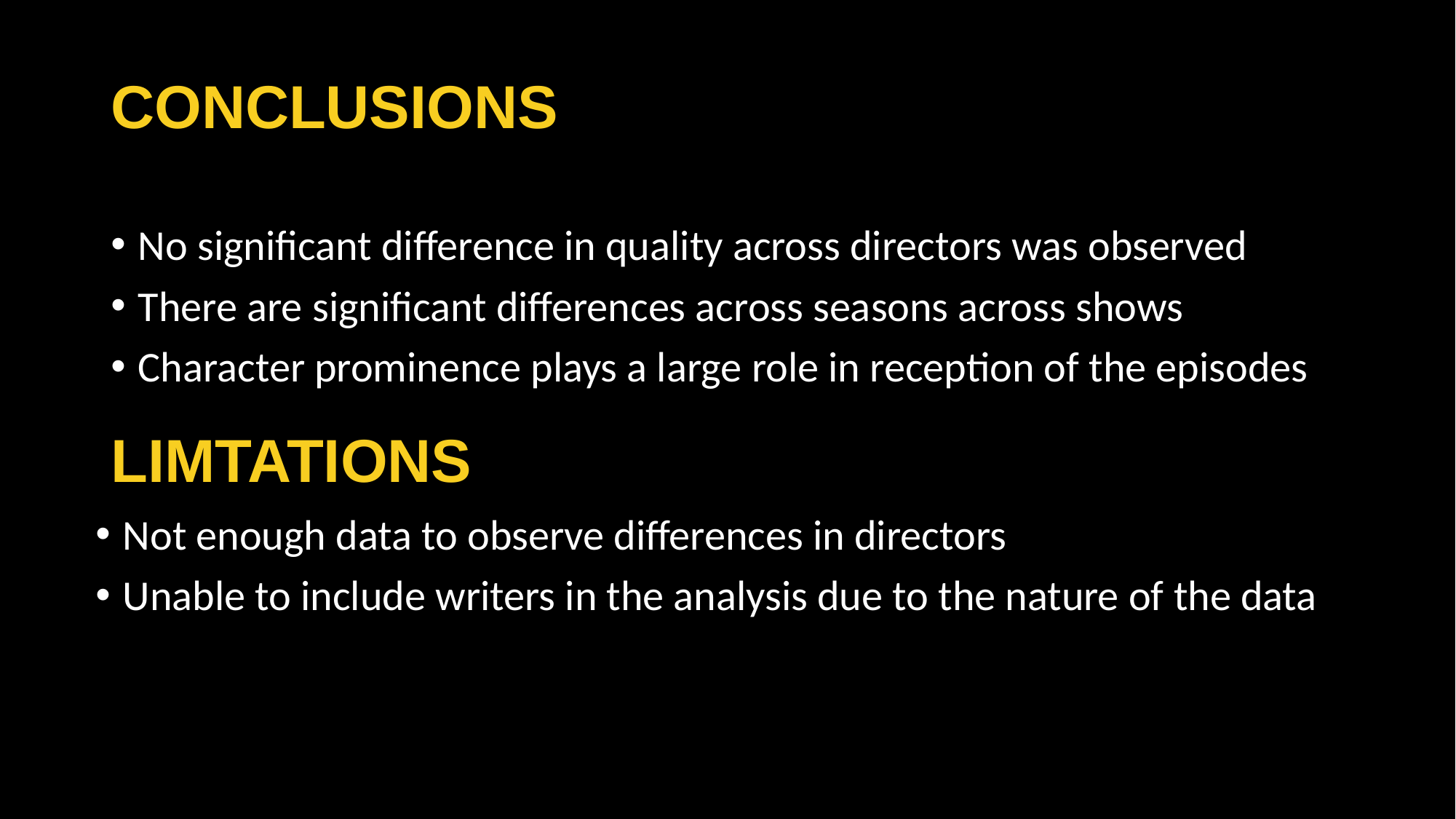

CONCLUSIONS
No significant difference in quality across directors was observed
There are significant differences across seasons across shows
Character prominence plays a large role in reception of the episodes

LIMTATIONS
Not enough data to observe differences in directors
Unable to include writers in the analysis due to the nature of the data